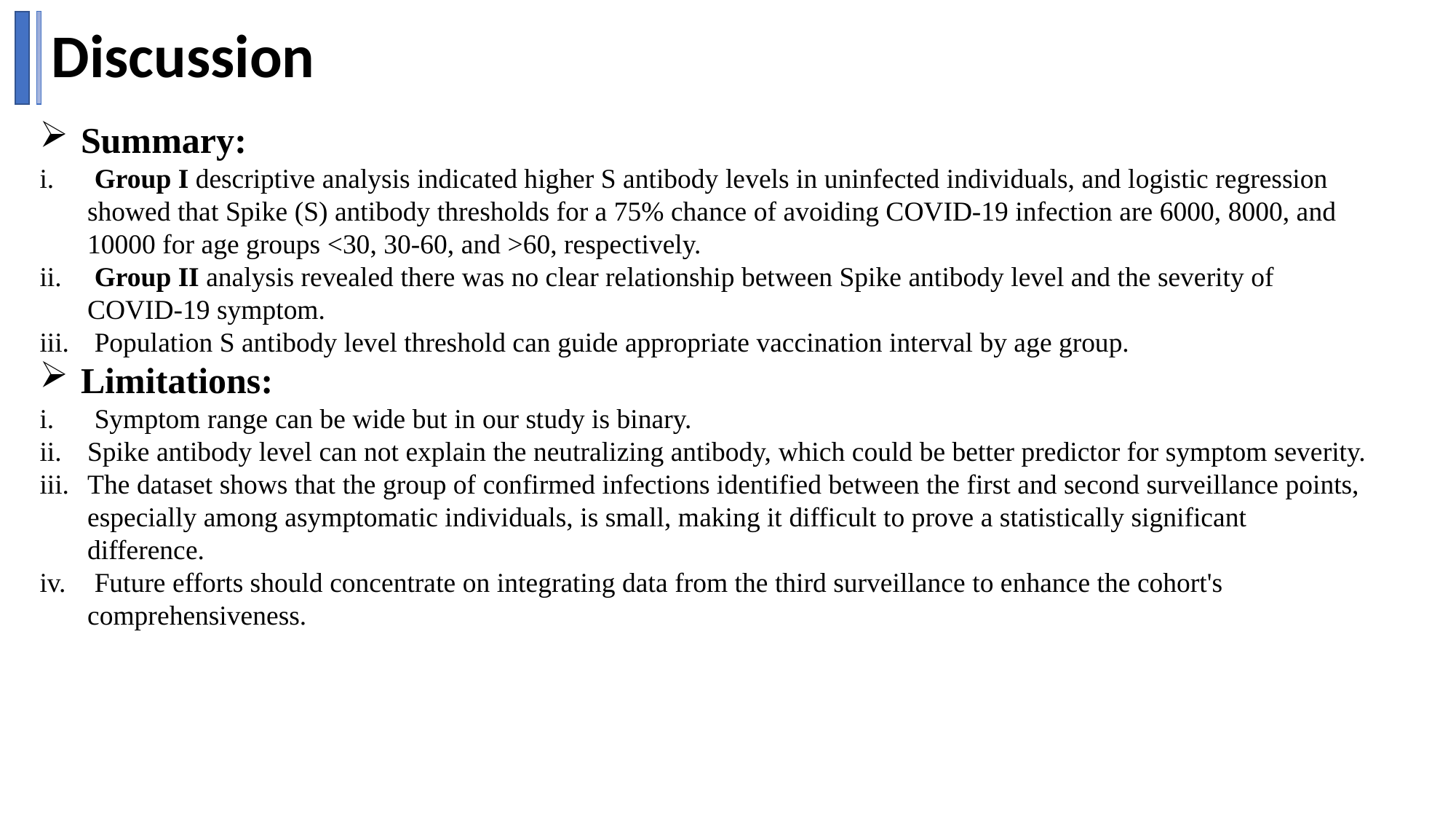

Discussion
Summary:
 Group I descriptive analysis indicated higher S antibody levels in uninfected individuals, and logistic regression showed that Spike (S) antibody thresholds for a 75% chance of avoiding COVID-19 infection are 6000, 8000, and 10000 for age groups <30, 30-60, and >60, respectively.
 Group II analysis revealed there was no clear relationship between Spike antibody level and the severity of  COVID-19 symptom.
 Population S antibody level threshold can guide appropriate vaccination interval by age group.
Limitations:
 Symptom range can be wide but in our study is binary.
Spike antibody level can not explain the neutralizing antibody, which could be better predictor for symptom severity.
The dataset shows that the group of confirmed infections identified between the first and second surveillance points, especially among asymptomatic individuals, is small, making it difficult to prove a statistically significant difference.
 Future efforts should concentrate on integrating data from the third surveillance to enhance the cohort's comprehensiveness.